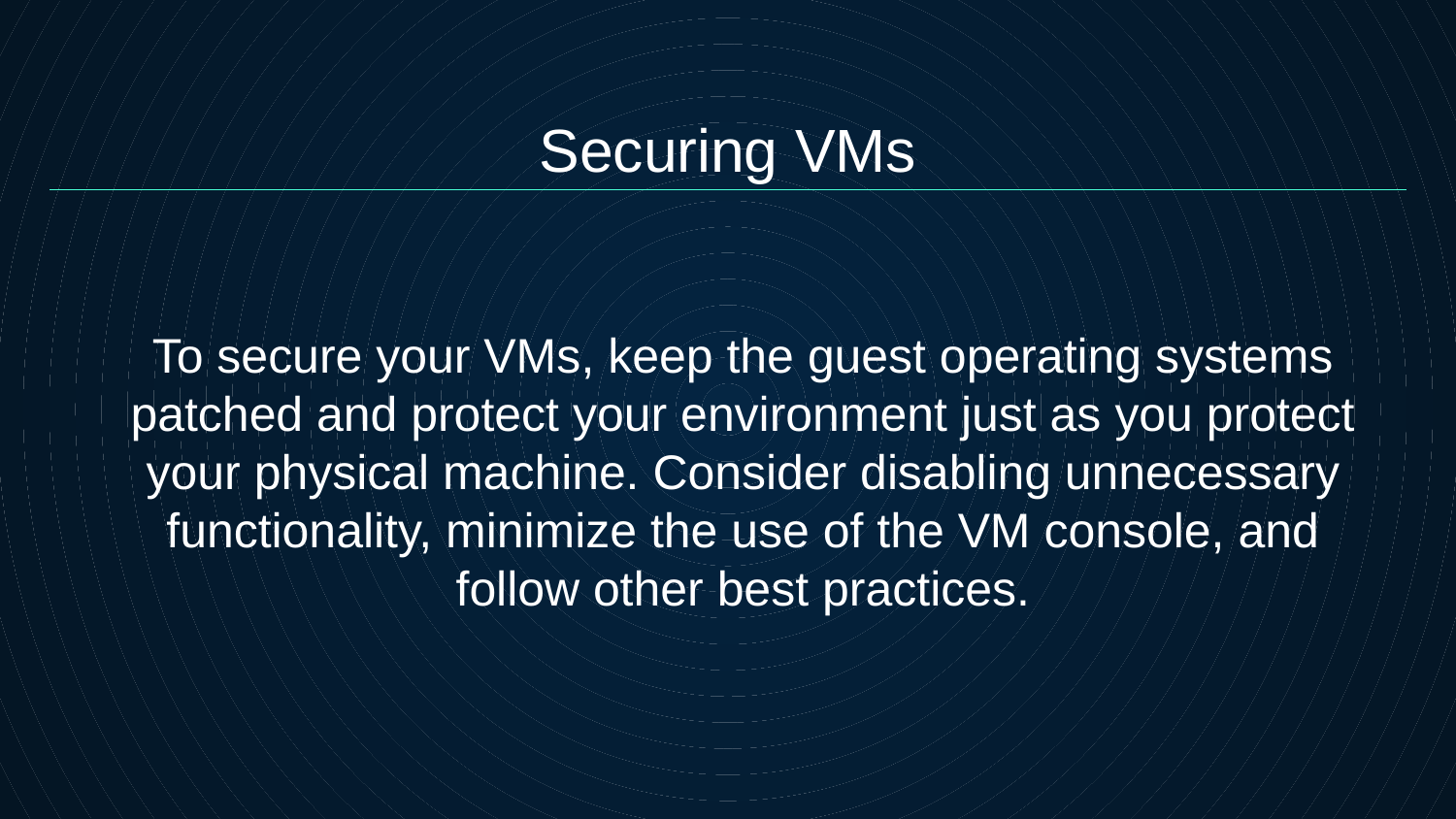

Securing VMs
To secure your VMs, keep the guest operating systems patched and protect your environment just as you protect your physical machine. Consider disabling unnecessary functionality, minimize the use of the VM console, and follow other best practices.